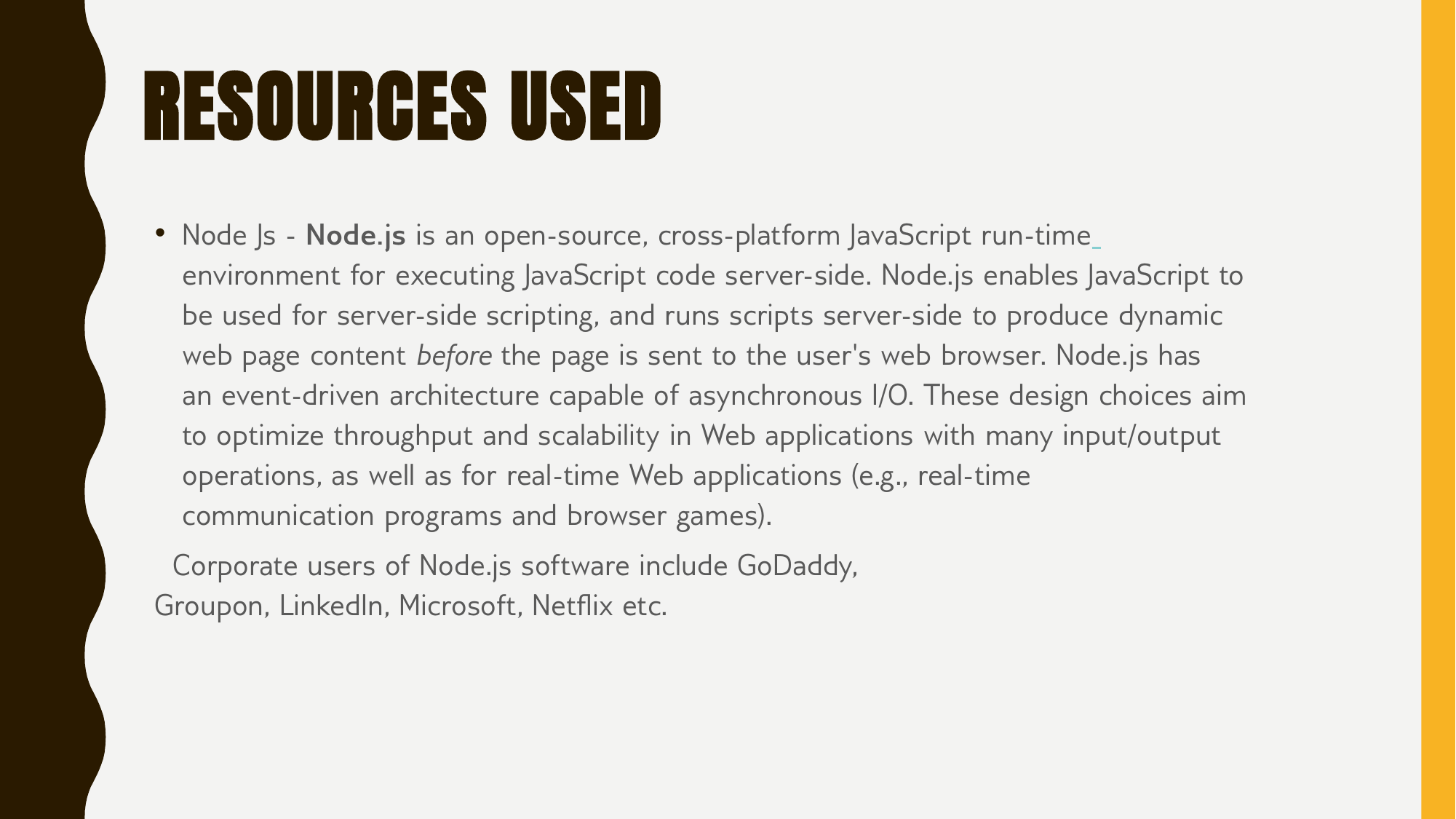

# Resources Used
Node Js - Node.js is an open-source, cross-platform JavaScript run-time environment for executing JavaScript code server-side. Node.js enables JavaScript to be used for server-side scripting, and runs scripts server-side to produce dynamic web page content before the page is sent to the user's web browser. Node.js has an event-driven architecture capable of asynchronous I/O. These design choices aim to optimize throughput and scalability in Web applications with many input/output operations, as well as for real-time Web applications (e.g., real-time communication programs and browser games).
  Corporate users of Node.js software include GoDaddy, Groupon, LinkedIn, Microsoft, Netflix etc.